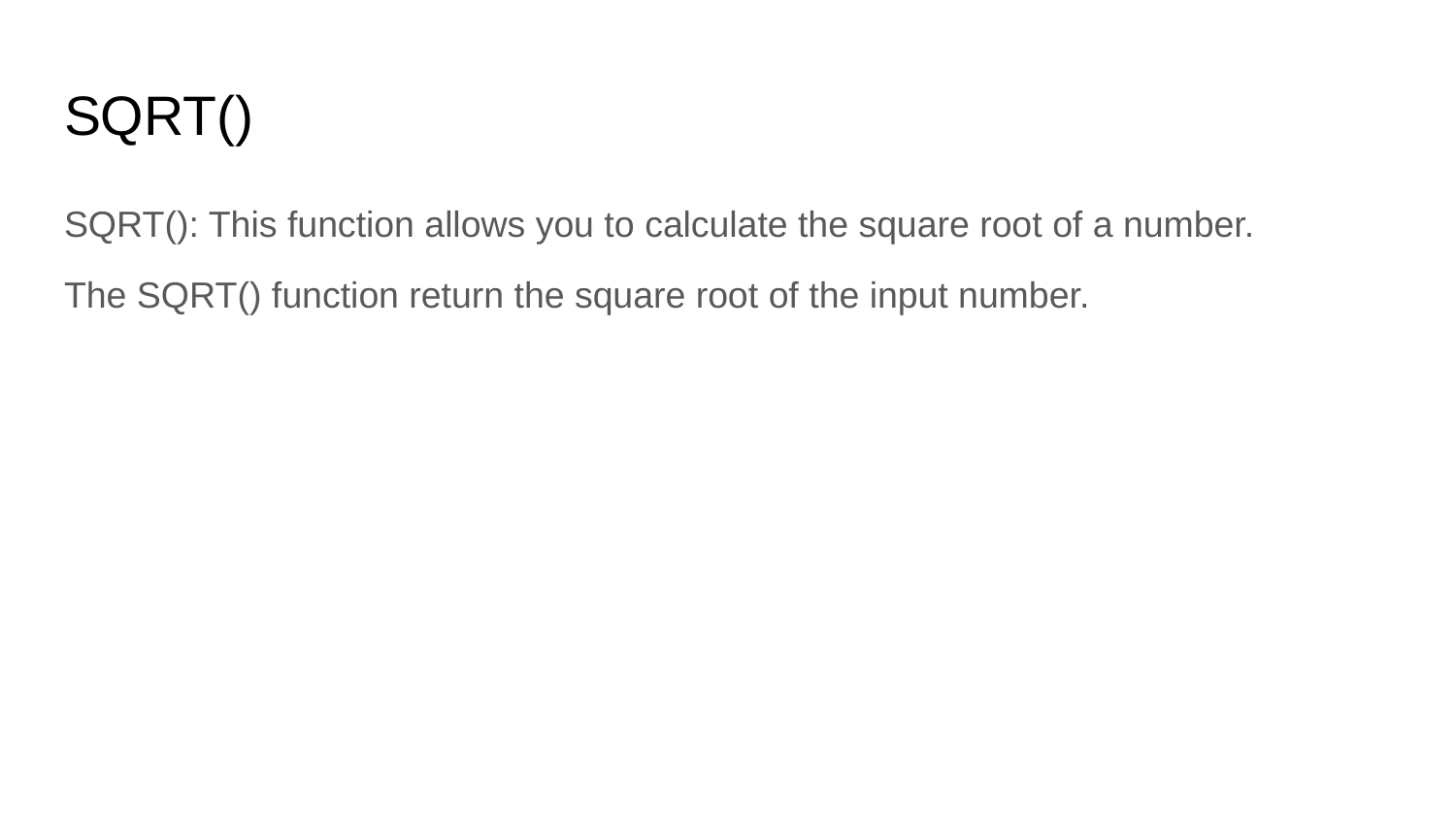

# SQRT()
SQRT(): This function allows you to calculate the square root of a number.
The SQRT() function return the square root of the input number.